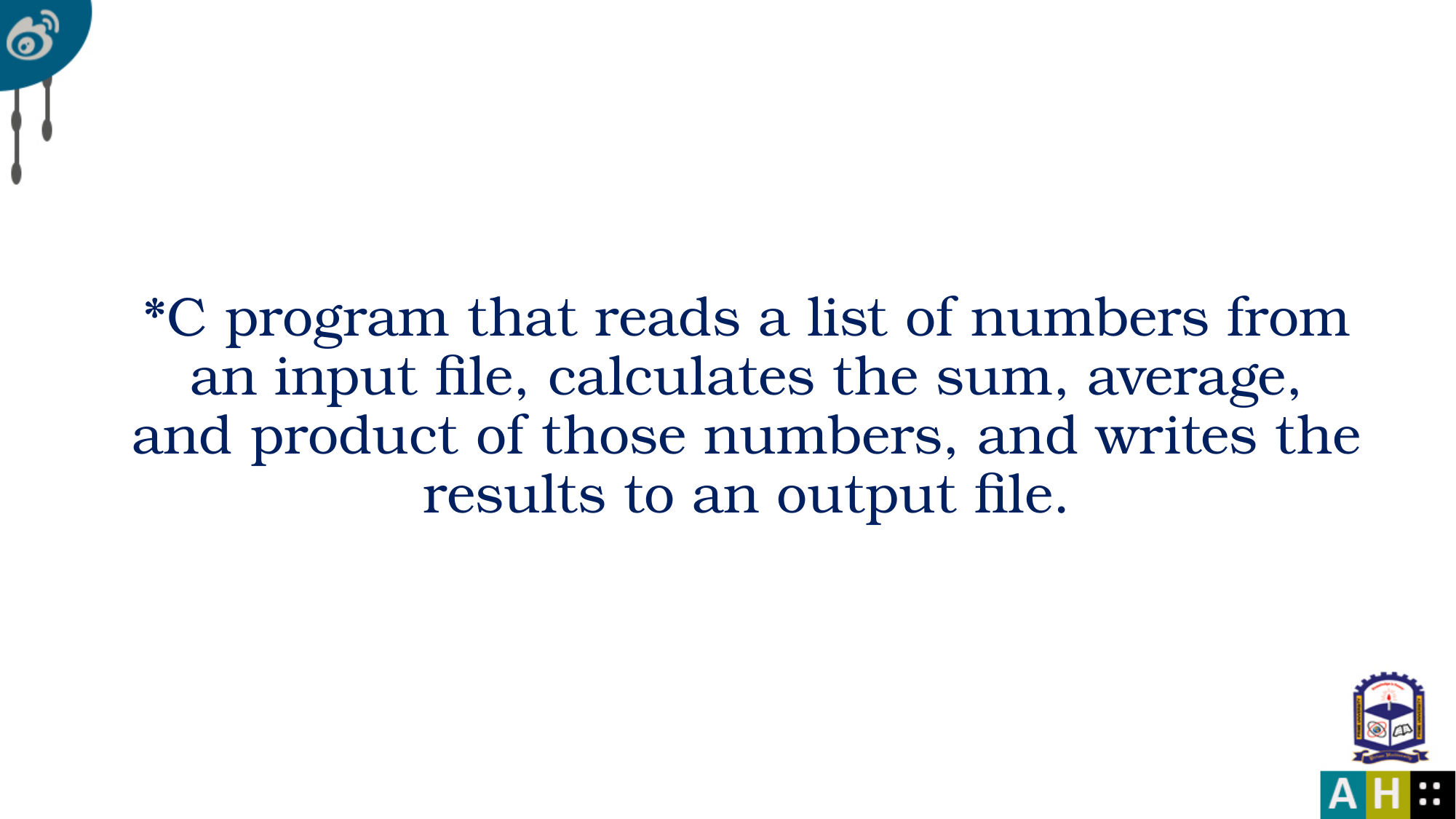

# *C program that reads a list of numbers from an input file, calculates the sum, average, and product of those numbers, and writes the results to an output file.